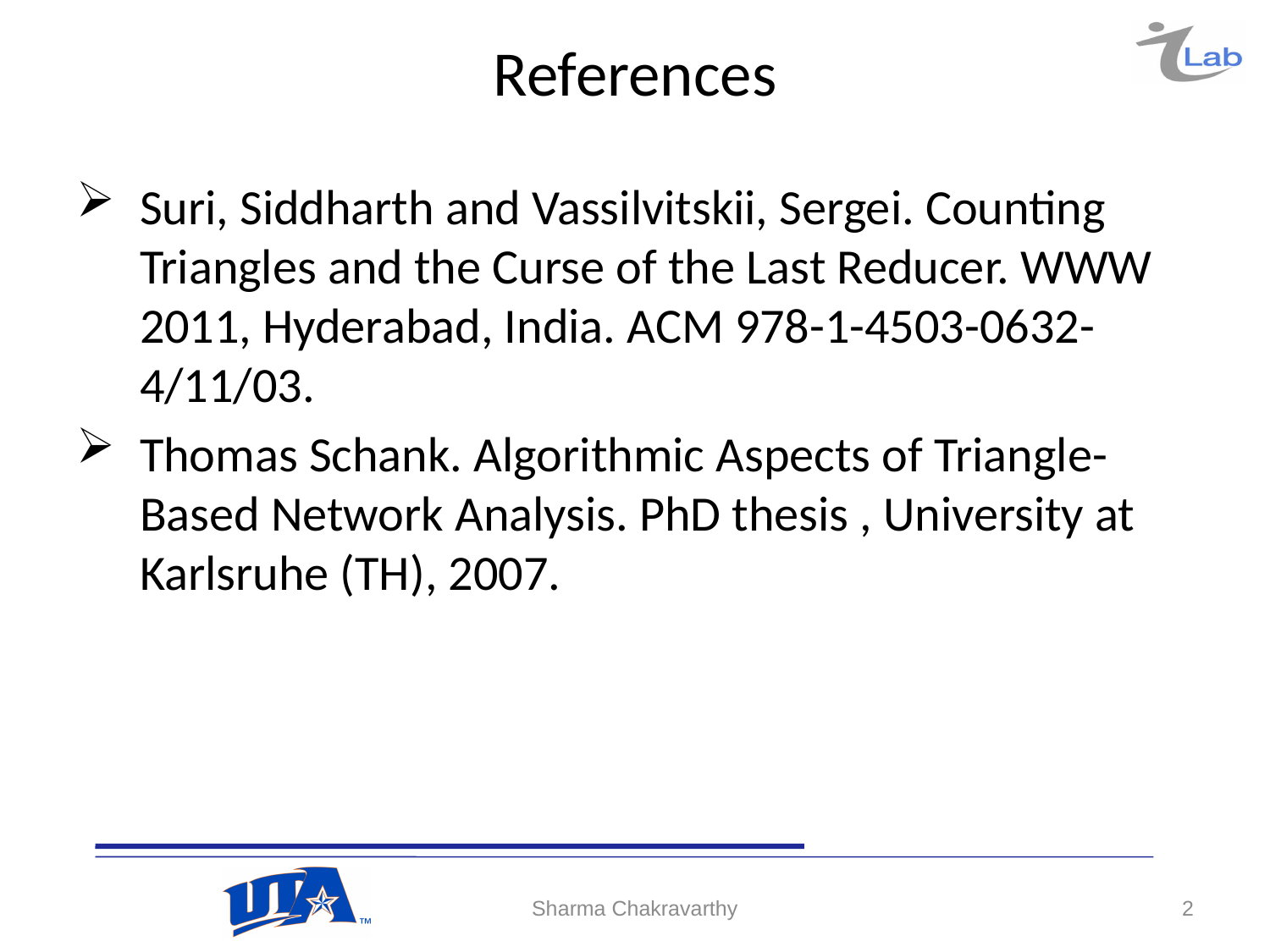

# References
Suri, Siddharth and Vassilvitskii, Sergei. Counting Triangles and the Curse of the Last Reducer. WWW 2011, Hyderabad, India. ACM 978-1-4503-0632-4/11/03.
Thomas Schank. Algorithmic Aspects of Triangle-Based Network Analysis. PhD thesis , University at Karlsruhe (TH), 2007.
Sharma Chakravarthy
2